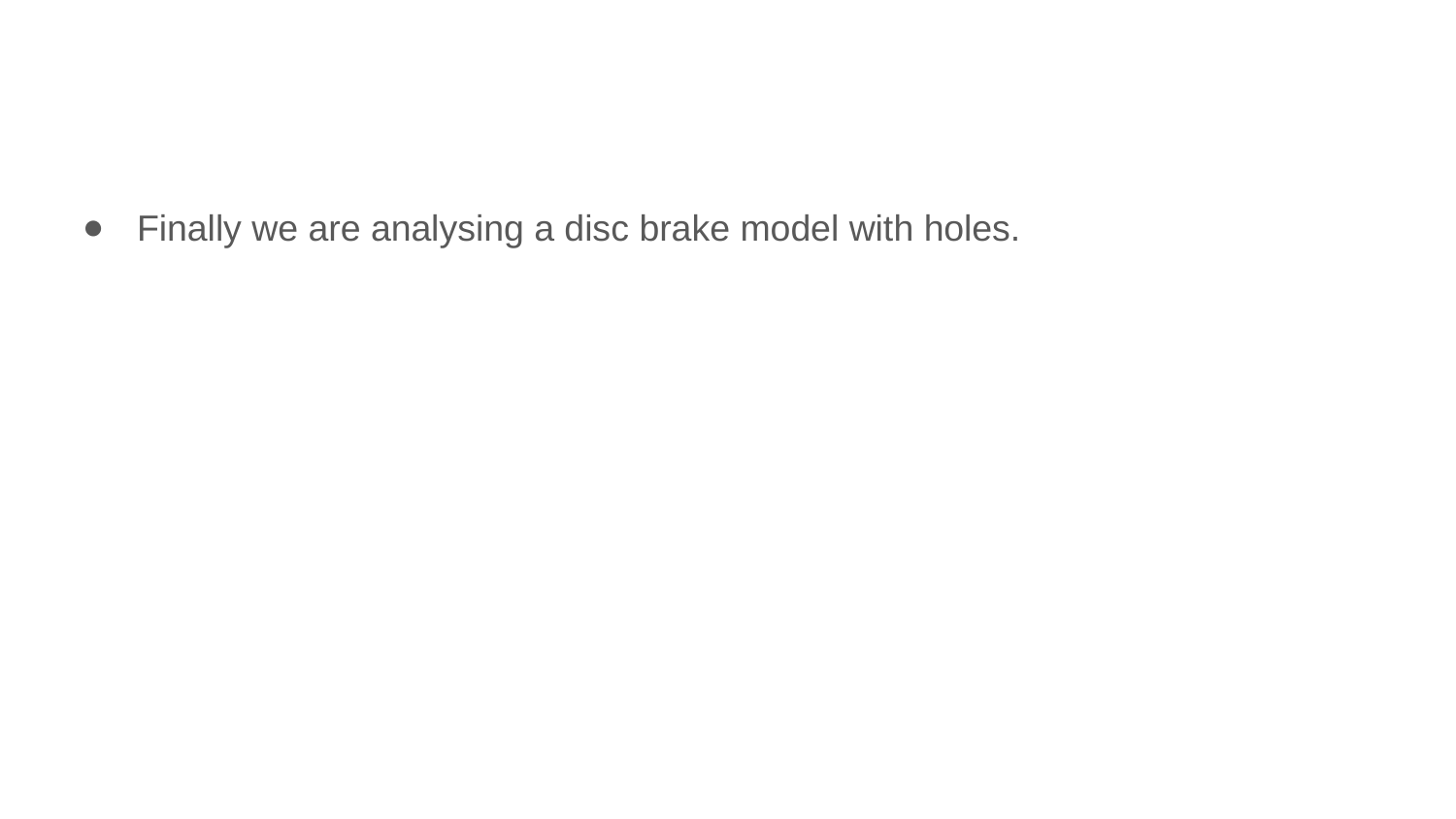

#
Finally we are analysing a disc brake model with holes.